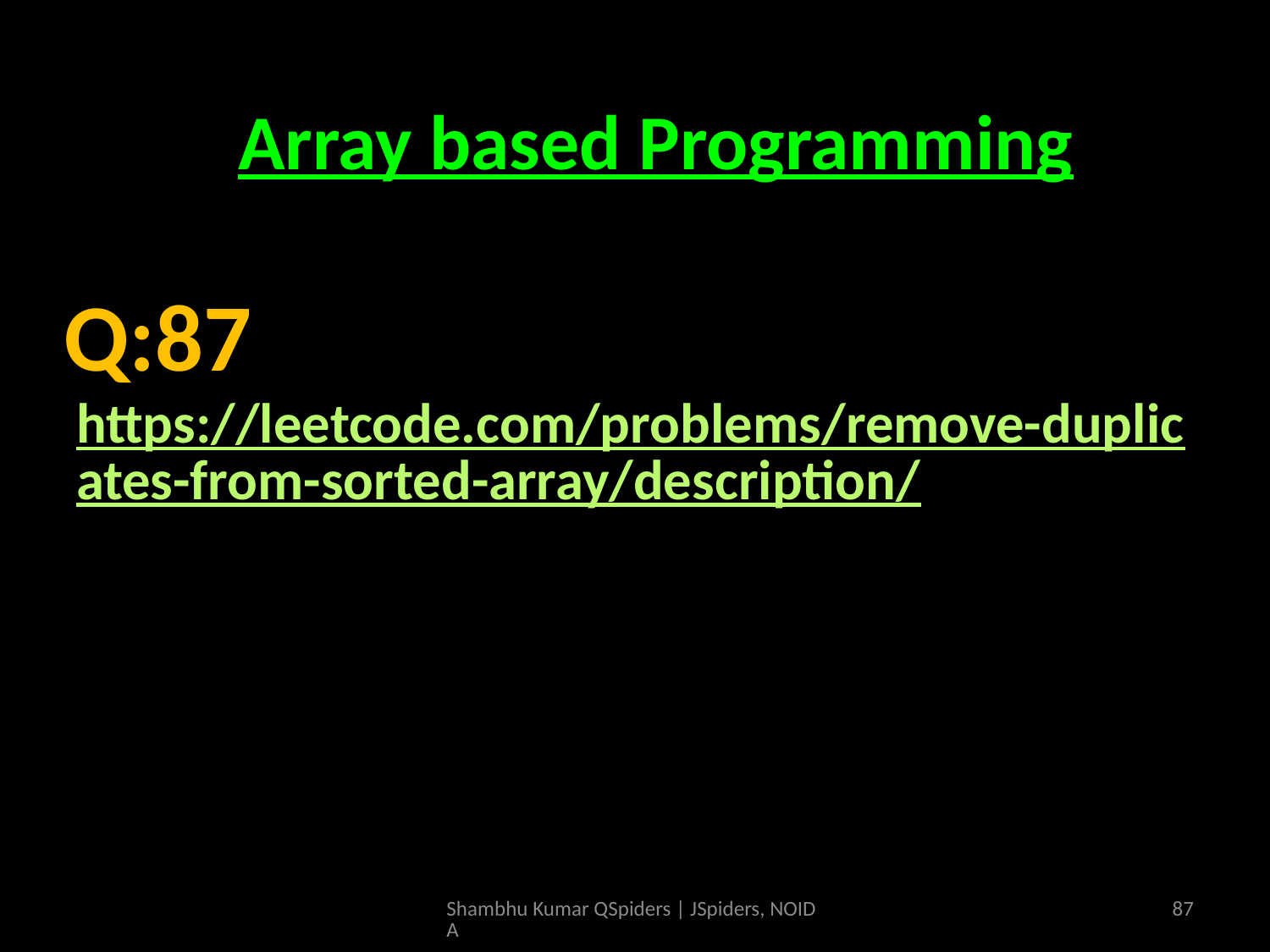

# Array based Programming
Array based Programming

https://leetcode.com/problems/remove-duplicates-from-sorted-array/description/
Q:87
Shambhu Kumar QSpiders | JSpiders, NOIDA
87